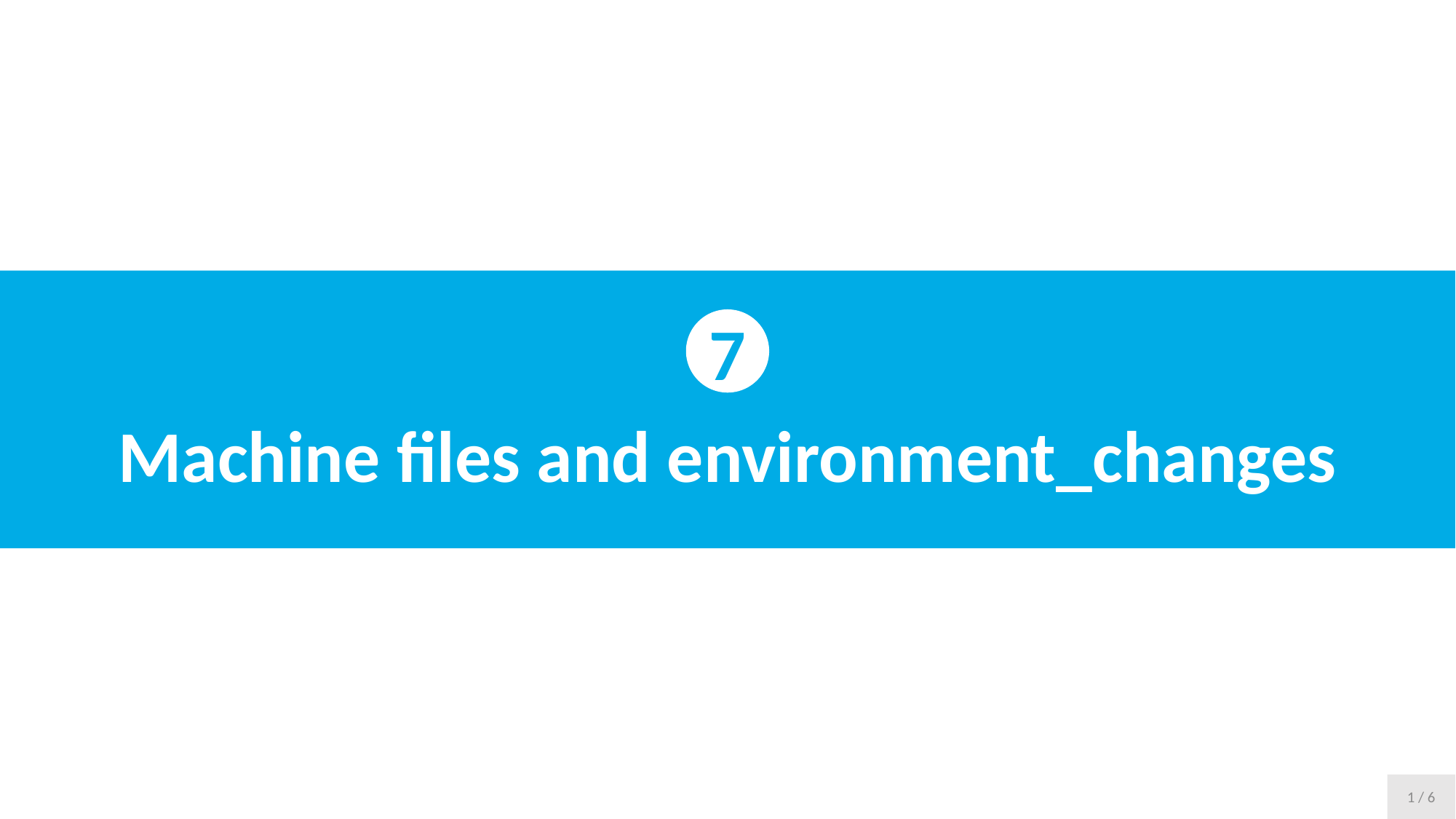

Machine files and environment_changes
7
1 / 6